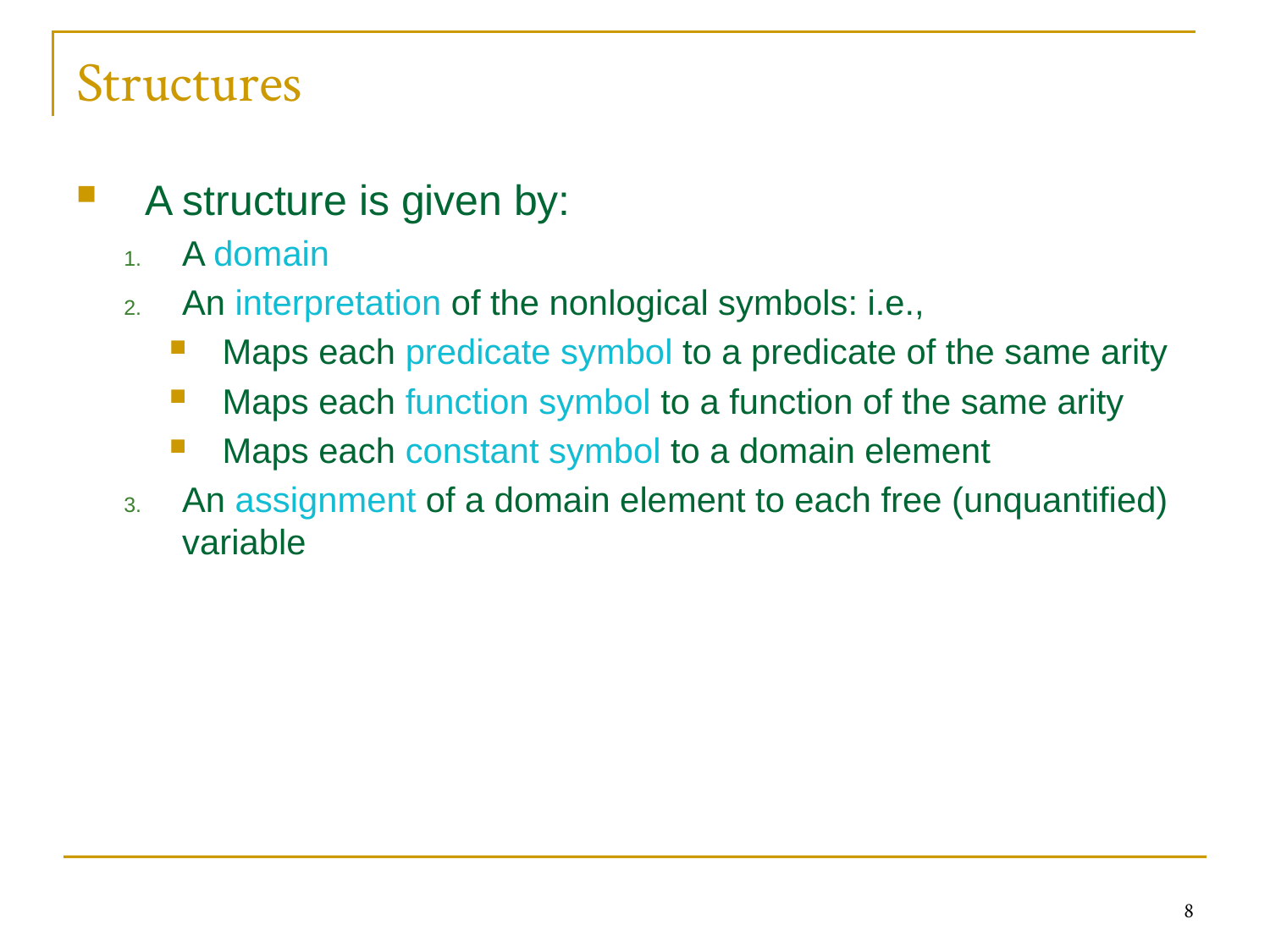

# Structures
A structure is given by:
A domain
An interpretation of the nonlogical symbols: i.e.,
Maps each predicate symbol to a predicate of the same arity
Maps each function symbol to a function of the same arity
Maps each constant symbol to a domain element
An assignment of a domain element to each free (unquantified) variable

8